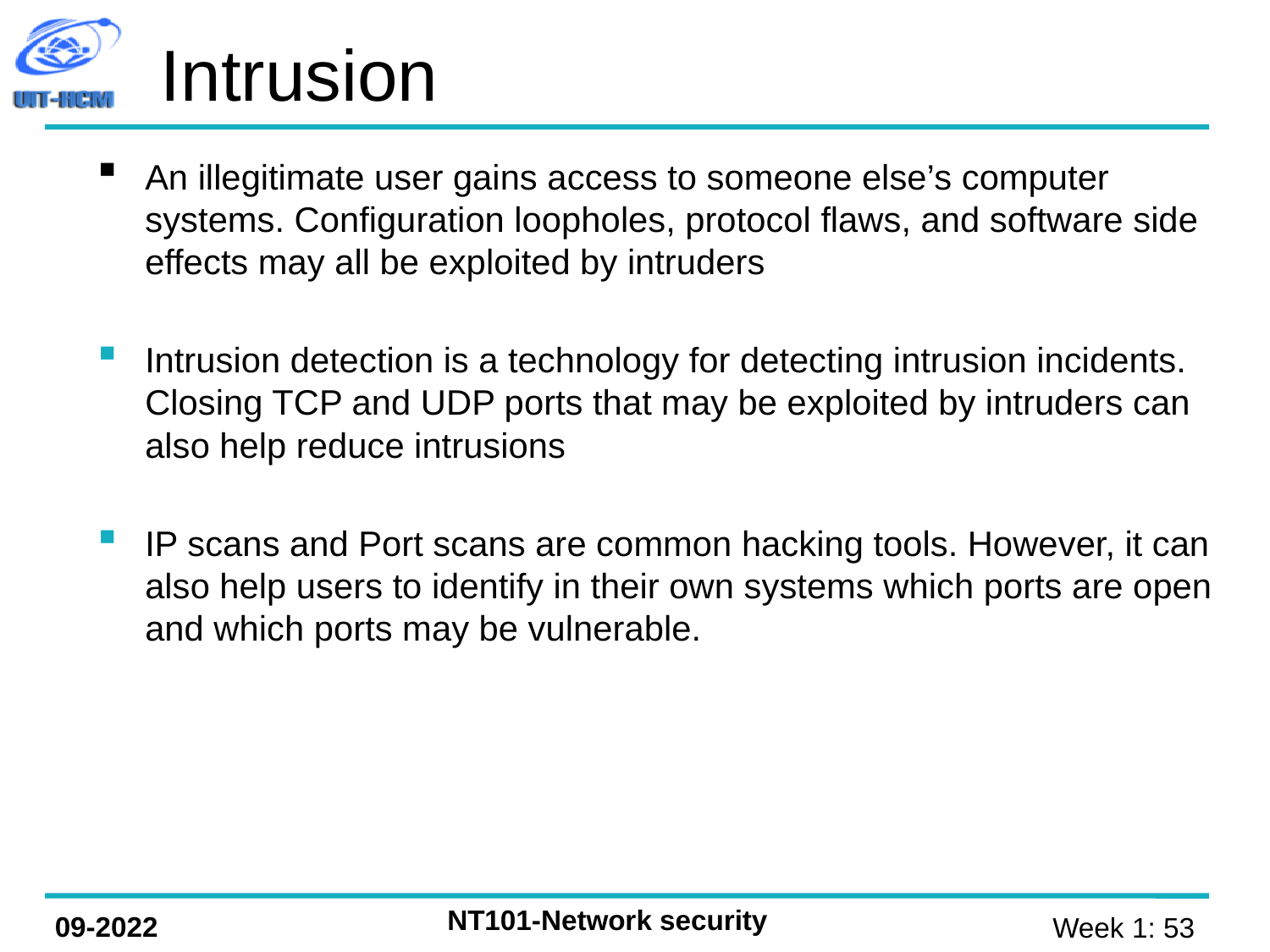

Intrusion
An illegitimate user gains access to someone else’s computer systems. Configuration loopholes, protocol flaws, and software side effects may all be exploited by intruders

Intrusion detection is a technology for detecting intrusion incidents. Closing TCP and UDP ports that may be exploited by intruders can also help reduce intrusions

IP scans and Port scans are common hacking tools. However, it can also help users to identify in their own systems which ports are open and which ports may be vulnerable.